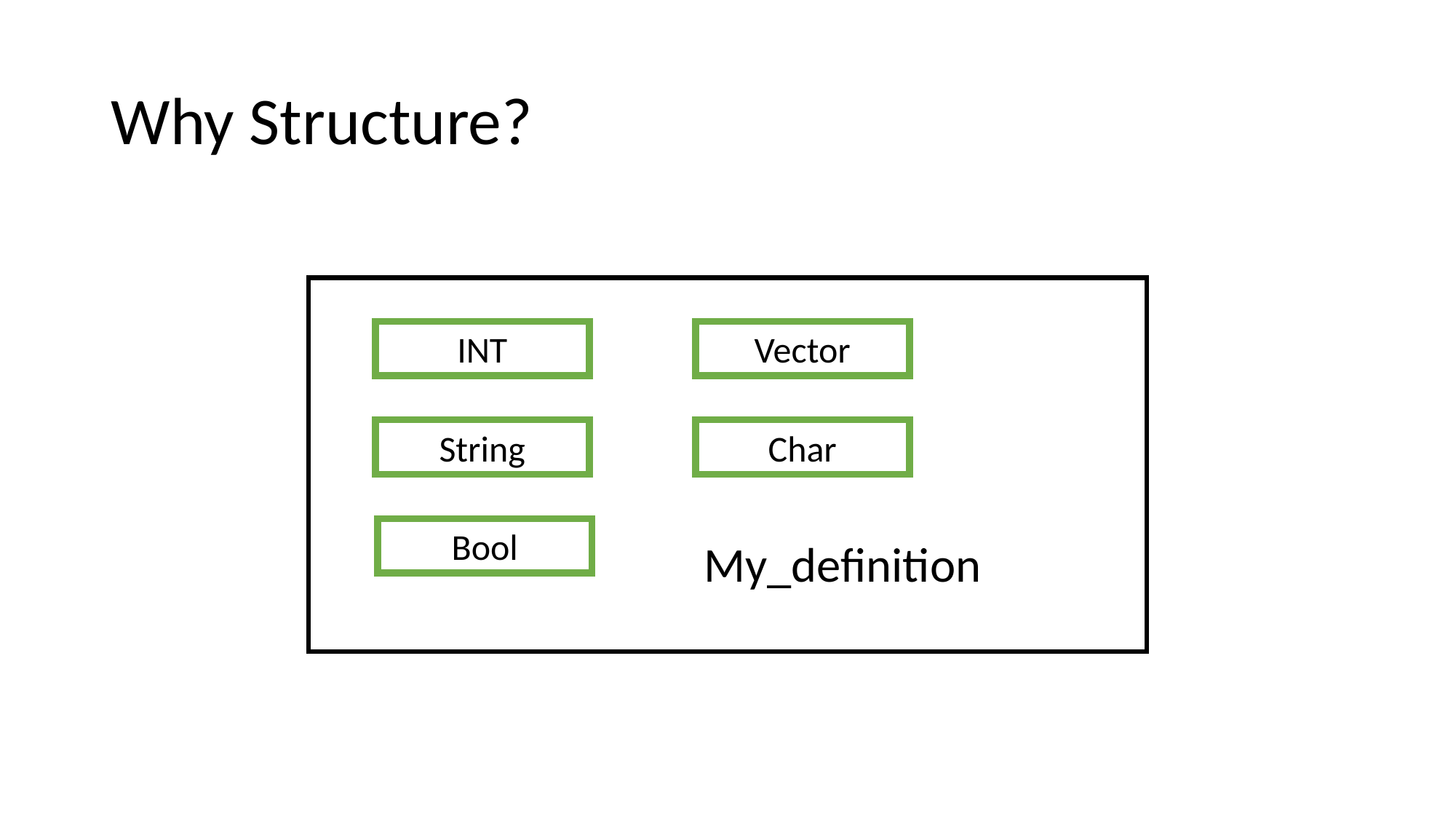

# Why Structure?

INT
Vector
Char
String
Bool
My_definition